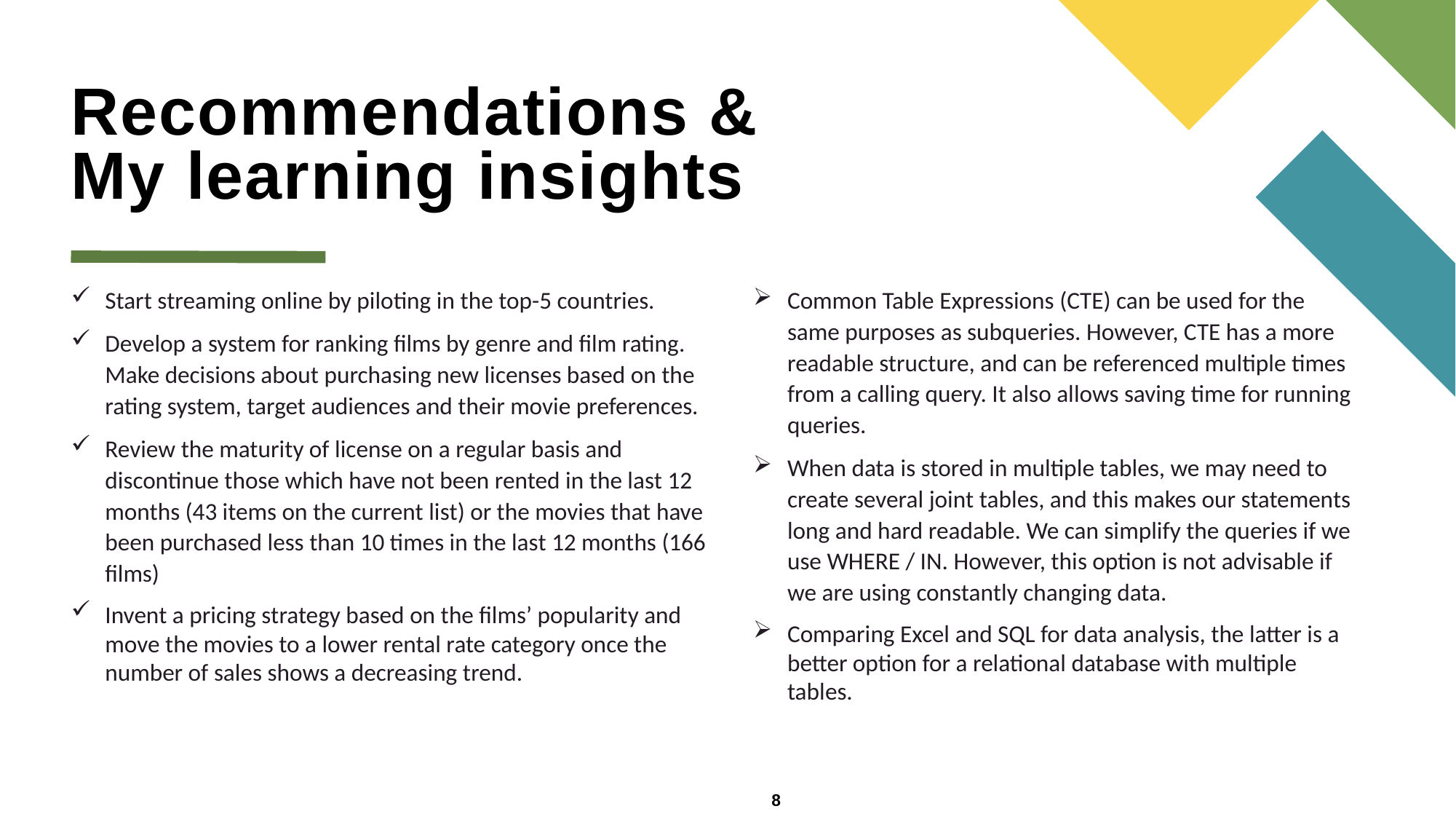

# Recommendations & My learning insights
Start streaming online by piloting in the top-5 countries.
Develop a system for ranking films by genre and film rating. Make decisions about purchasing new licenses based on the rating system, target audiences and their movie preferences.
Review the maturity of license on a regular basis and discontinue those which have not been rented in the last 12 months (43 items on the current list) or the movies that have been purchased less than 10 times in the last 12 months (166 films)
Invent a pricing strategy based on the films’ popularity and move the movies to a lower rental rate category once the number of sales shows a decreasing trend.

Common Table Expressions (CTE) can be used for the same purposes as subqueries. However, CTE has a more readable structure, and can be referenced multiple times from a calling query. It also allows saving time for running queries.
When data is stored in multiple tables, we may need to create several joint tables, and this makes our statements long and hard readable. We can simplify the queries if we use WHERE / IN. However, this option is not advisable if we are using constantly changing data.
Comparing Excel and SQL for data analysis, the latter is a better option for a relational database with multiple tables.
8